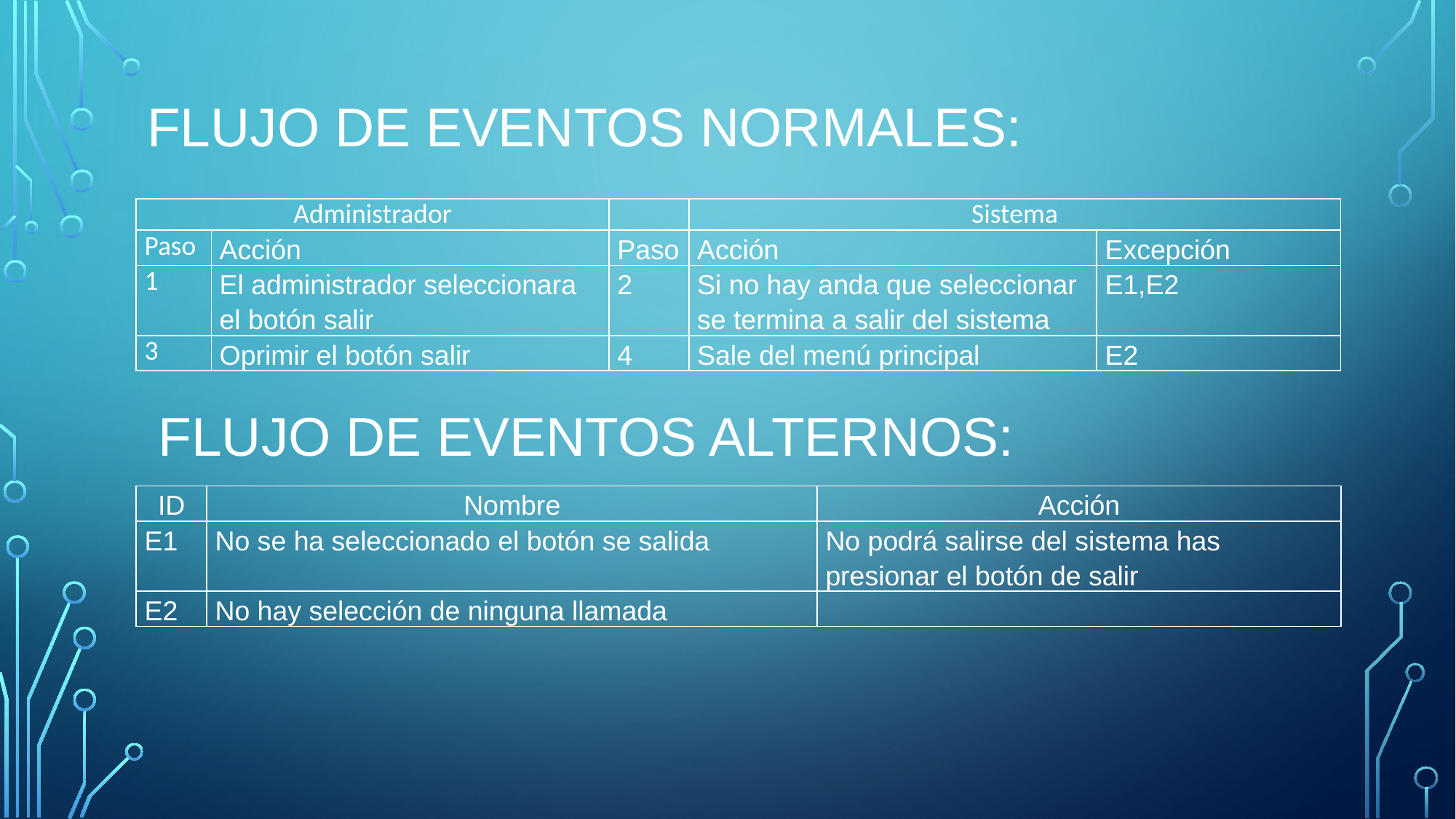

# Flujo de eventos normales:
| Administrador |  |  | Sistema |  |
| --- | --- | --- | --- | --- |
| Paso | Acción | Paso | Acción | Excepción |
| 1 | El administrador seleccionara el botón salir | 2 | Si no hay anda que seleccionar se termina a salir del sistema | E1,E2 |
| 3 | Oprimir el botón salir | 4 | Sale del menú principal | E2 |
Flujo de eventos alternos:
| ID | Nombre | Acción |
| --- | --- | --- |
| E1 | No se ha seleccionado el botón se salida | No podrá salirse del sistema has presionar el botón de salir |
| E2 | No hay selección de ninguna llamada |  |